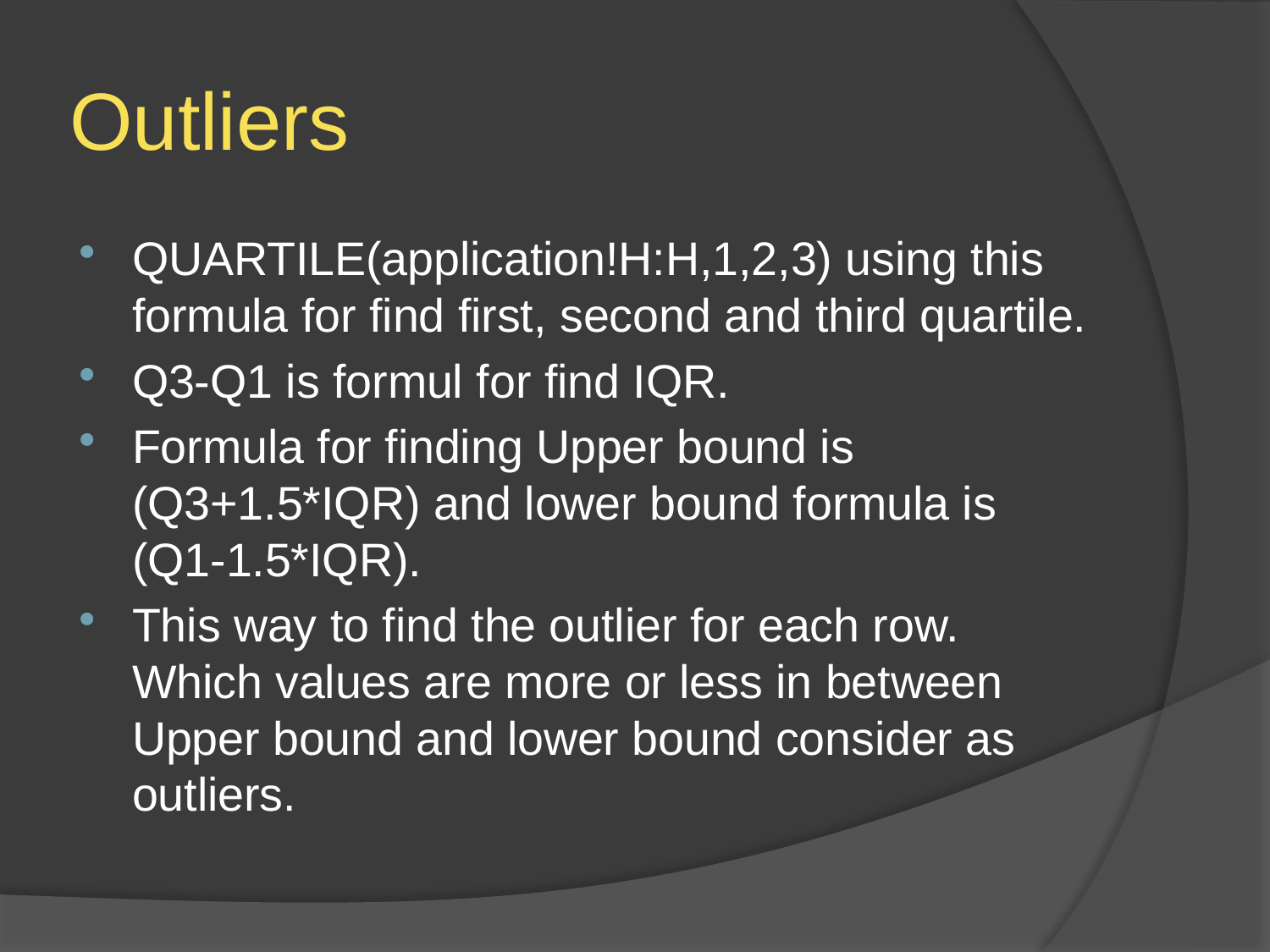

# Outliers
QUARTILE(application!H:H,1,2,3) using this formula for find first, second and third quartile.
Q3-Q1 is formul for find IQR.
Formula for finding Upper bound is (Q3+1.5*IQR) and lower bound formula is (Q1-1.5*IQR).
This way to find the outlier for each row. Which values are more or less in between Upper bound and lower bound consider as outliers.